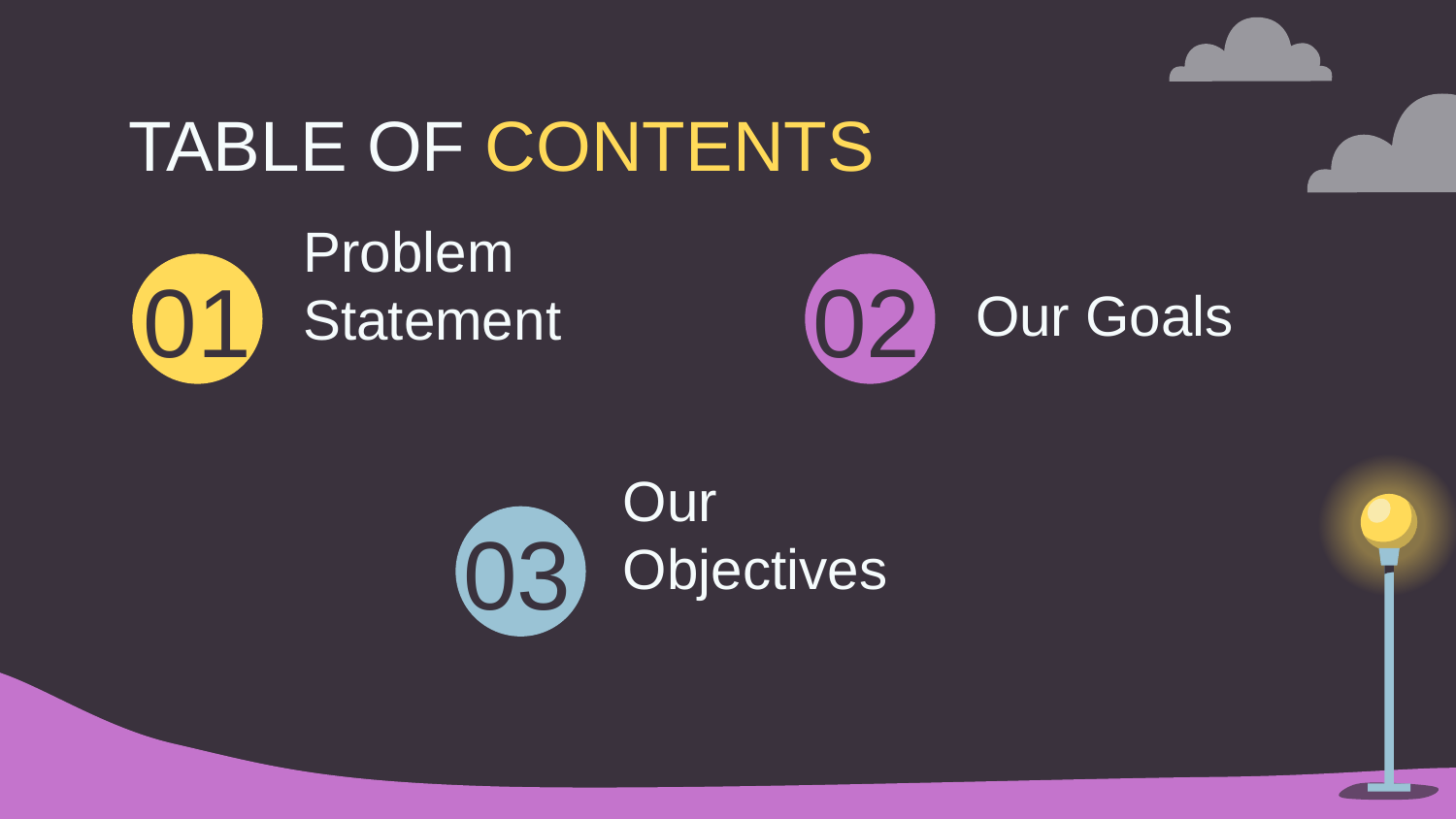

# TABLE OF CONTENTS

Our Goals
01
02
Problem Statement

03
Our Objectives